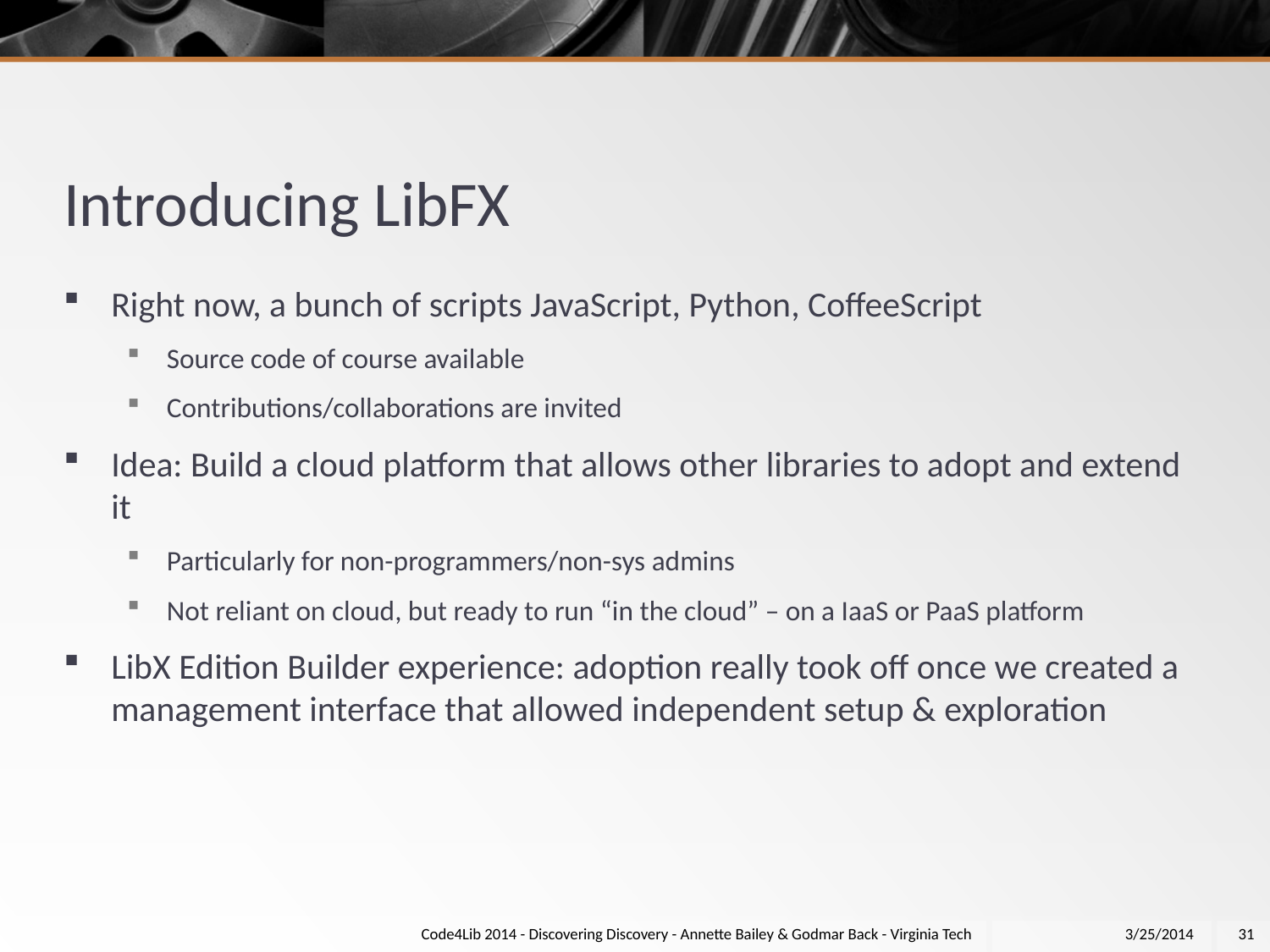

# Introducing LibFX
Right now, a bunch of scripts JavaScript, Python, CoffeeScript
Source code of course available
Contributions/collaborations are invited
Idea: Build a cloud platform that allows other libraries to adopt and extend it
Particularly for non-programmers/non-sys admins
Not reliant on cloud, but ready to run “in the cloud” – on a IaaS or PaaS platform
LibX Edition Builder experience: adoption really took off once we created a management interface that allowed independent setup & exploration
Code4Lib 2014 - Discovering Discovery - Annette Bailey & Godmar Back - Virginia Tech
3/25/2014
31